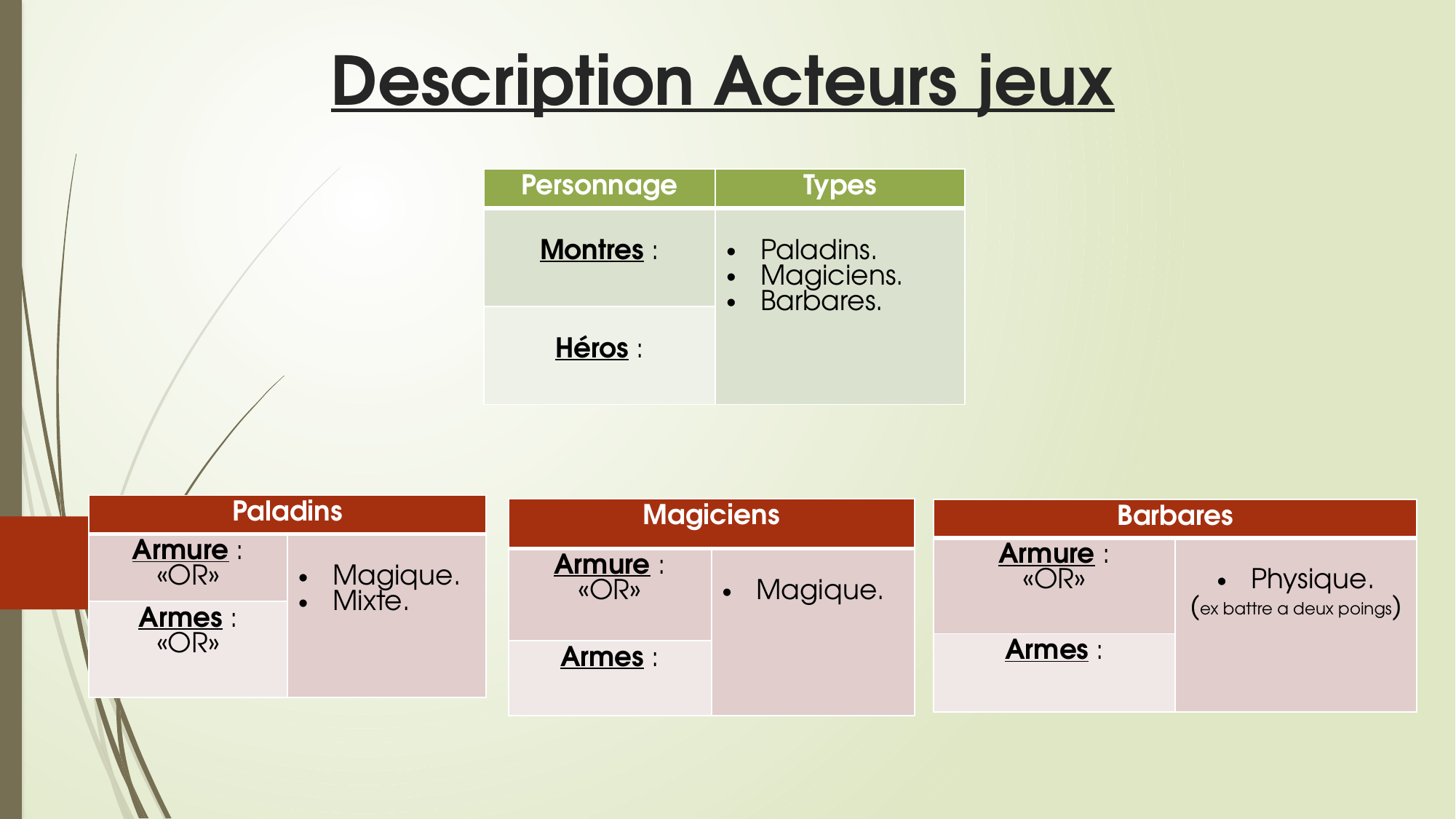

Description Acteurs jeux
| Personnage | Types |
| --- | --- |
| Montres : | Paladins. Magiciens. Barbares. |
| Héros : |  |
| Paladins |  |
| --- | --- |
| Armure : «OR» | Magique. Mixte. |
| Armes : «OR» |  |
| Magiciens |  |
| --- | --- |
| Armure : «OR» | Magique. |
| Armes : |  |
| Barbares |  |
| --- | --- |
| Armure : «OR» | Physique. (ex battre a deux poings) |
| Armes : |  |